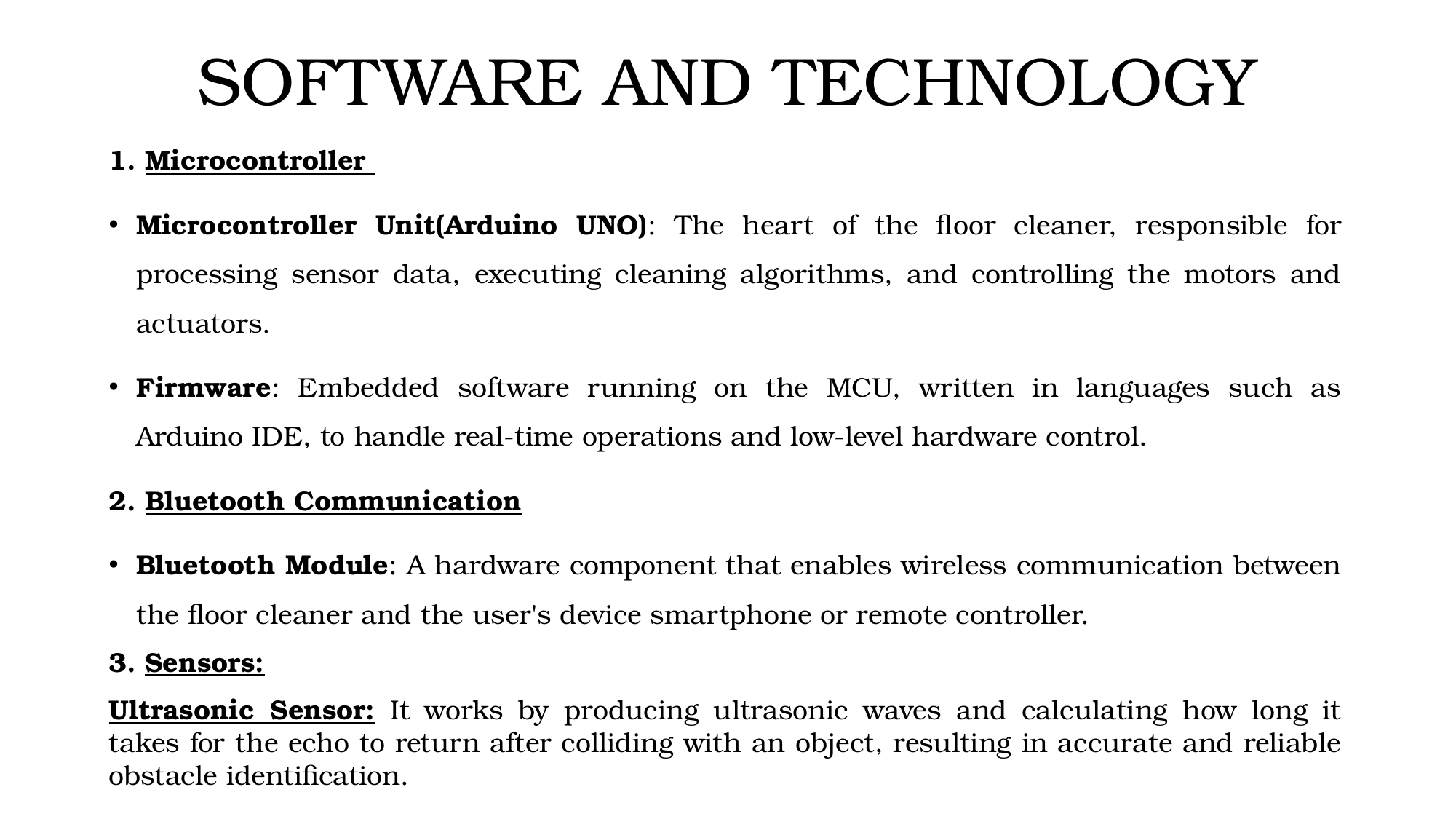

# SOFTWARE AND TECHNOLOGY
1. Microcontroller
Microcontroller Unit(Arduino UNO): The heart of the floor cleaner, responsible for processing sensor data, executing cleaning algorithms, and controlling the motors and actuators.
Firmware: Embedded software running on the MCU, written in languages such as Arduino IDE, to handle real-time operations and low-level hardware control.
2. Bluetooth Communication
Bluetooth Module: A hardware component that enables wireless communication between the floor cleaner and the user's device smartphone or remote controller.
3. Sensors:
Ultrasonic Sensor: It works by producing ultrasonic waves and calculating how long it takes for the echo to return after colliding with an object, resulting in accurate and reliable obstacle identification.